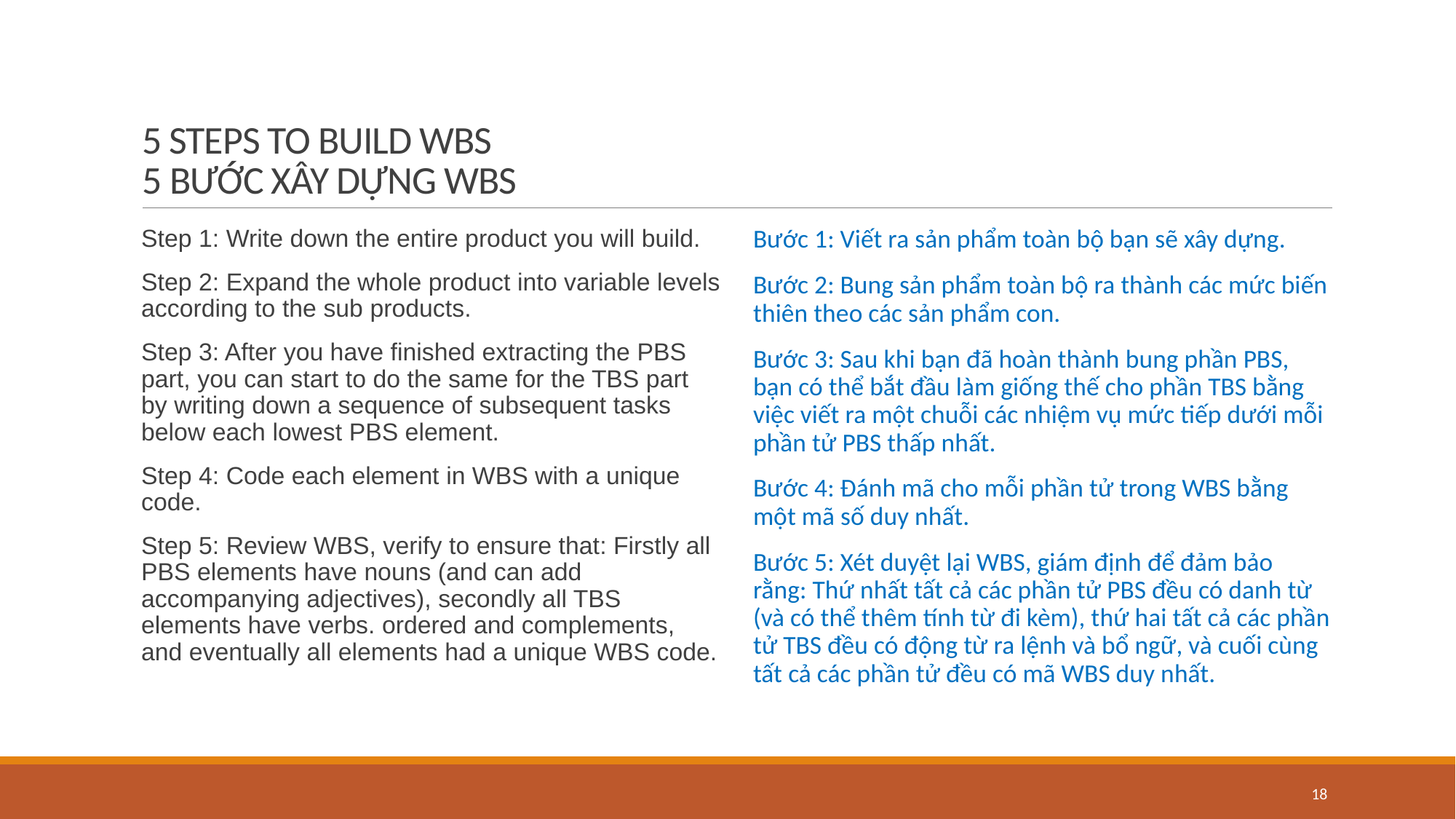

# 5 STEPS TO BUILD WBS 5 BƯỚC XÂY DỰNG WBS
Step 1: Write down the entire product you will build.
Step 2: Expand the whole product into variable levels according to the sub products.
Step 3: After you have finished extracting the PBS part, you can start to do the same for the TBS part by writing down a sequence of subsequent tasks below each lowest PBS element.
Step 4: Code each element in WBS with a unique code.
Step 5: Review WBS, verify to ensure that: Firstly all PBS elements have nouns (and can add accompanying adjectives), secondly all TBS elements have verbs. ordered and complements, and eventually all elements had a unique WBS code.
Bước 1: Viết ra sản phẩm toàn bộ bạn sẽ xây dựng.
Bước 2: Bung sản phẩm toàn bộ ra thành các mức biến thiên theo các sản phẩm con.
Bước 3: Sau khi bạn đã hoàn thành bung phần PBS, bạn có thể bắt đầu làm giống thế cho phần TBS bằng việc viết ra một chuỗi các nhiệm vụ mức tiếp dưới mỗi phần tử PBS thấp nhất.
Bước 4: Đánh mã cho mỗi phần tử trong WBS bằng một mã số duy nhất.
Bước 5: Xét duyệt lại WBS, giám định để đảm bảo rằng: Thứ nhất tất cả các phần tử PBS đều có danh từ (và có thể thêm tính từ đi kèm), thứ hai tất cả các phần tử TBS đều có động từ ra lệnh và bổ ngữ, và cuối cùng tất cả các phần tử đều có mã WBS duy nhất.
18